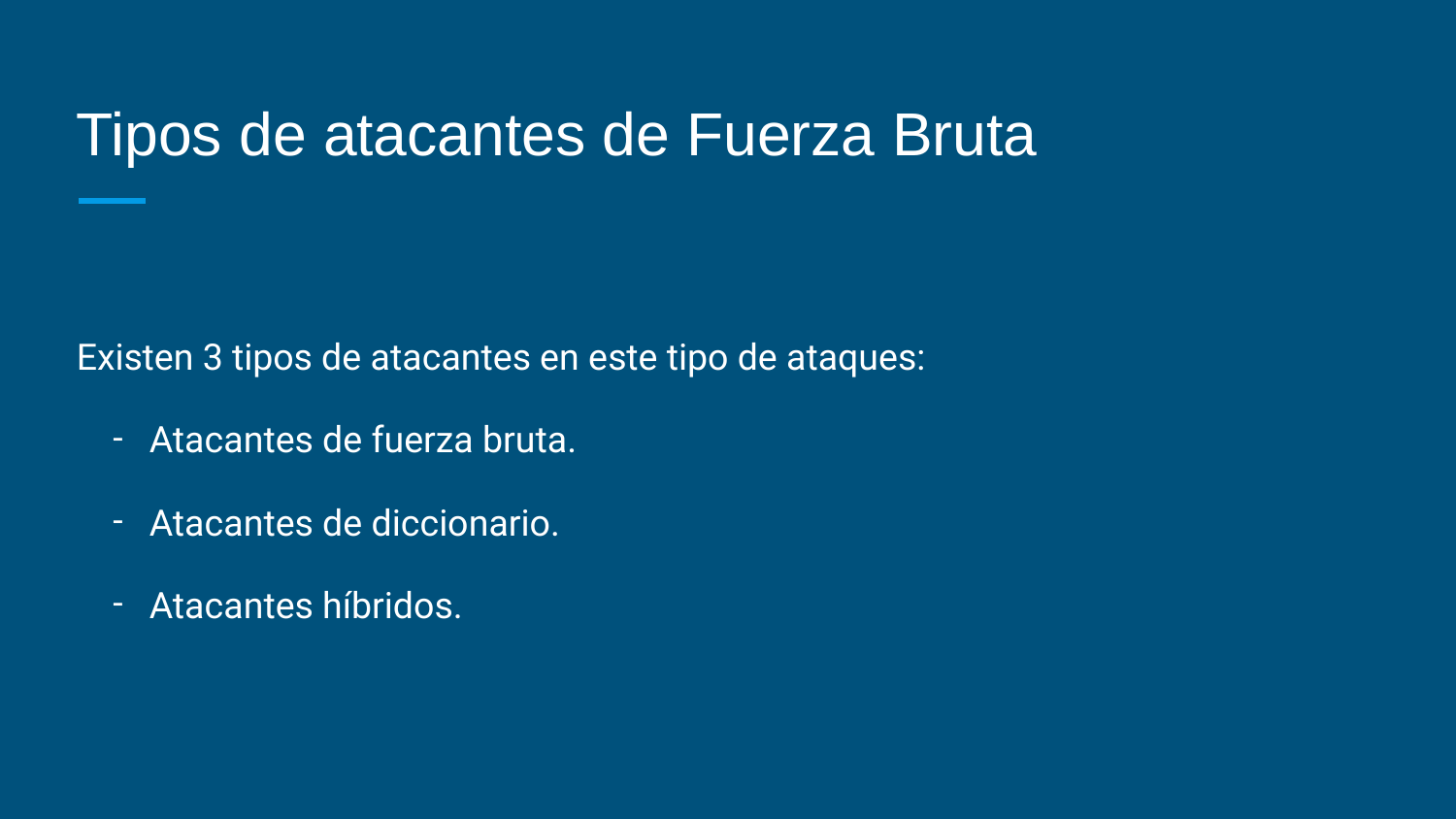

# Tipos de atacantes de Fuerza Bruta

Existen 3 tipos de atacantes en este tipo de ataques:
Atacantes de fuerza bruta.
Atacantes de diccionario.
Atacantes híbridos.